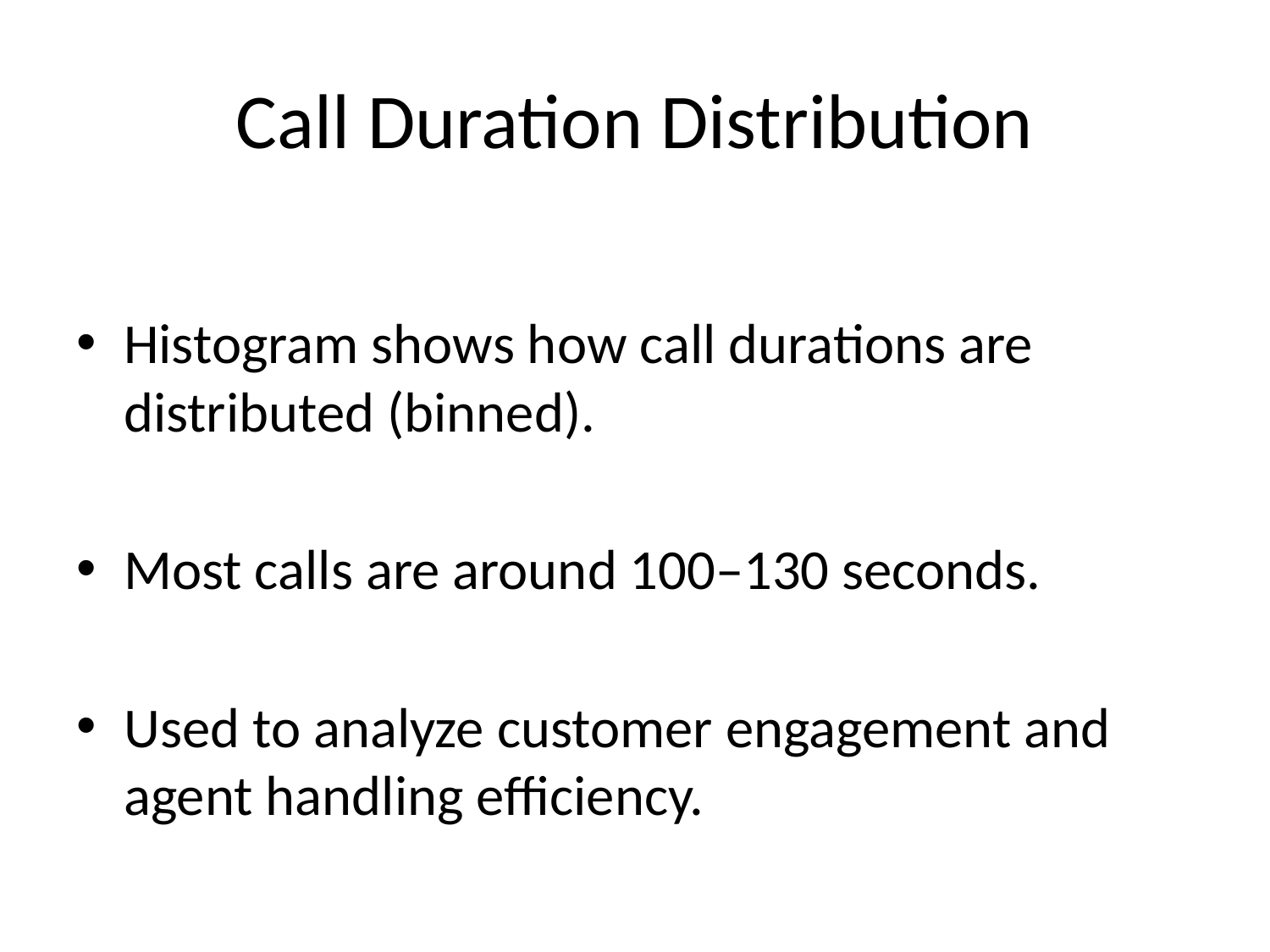

# Call Duration Distribution

Histogram shows how call durations are distributed (binned).

Most calls are around 100–130 seconds.

Used to analyze customer engagement and agent handling efficiency.